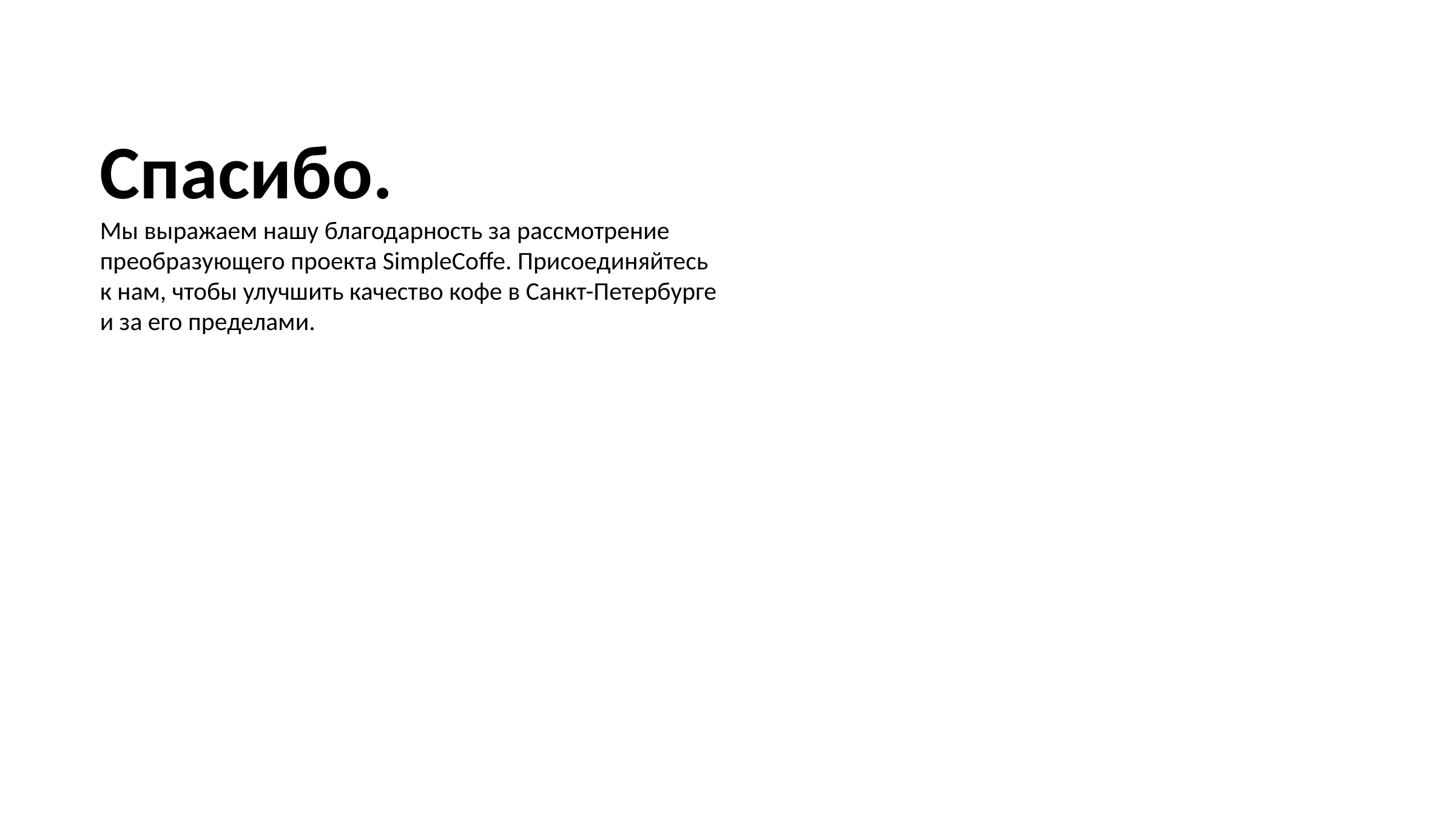

Спасибо.
Мы выражаем нашу благодарность за рассмотрение
преобразующего проекта SimpleCoffe. Присоединяйтесь
к нам, чтобы улучшить качество кофе в Санкт-Петербурге
и за его пределами.